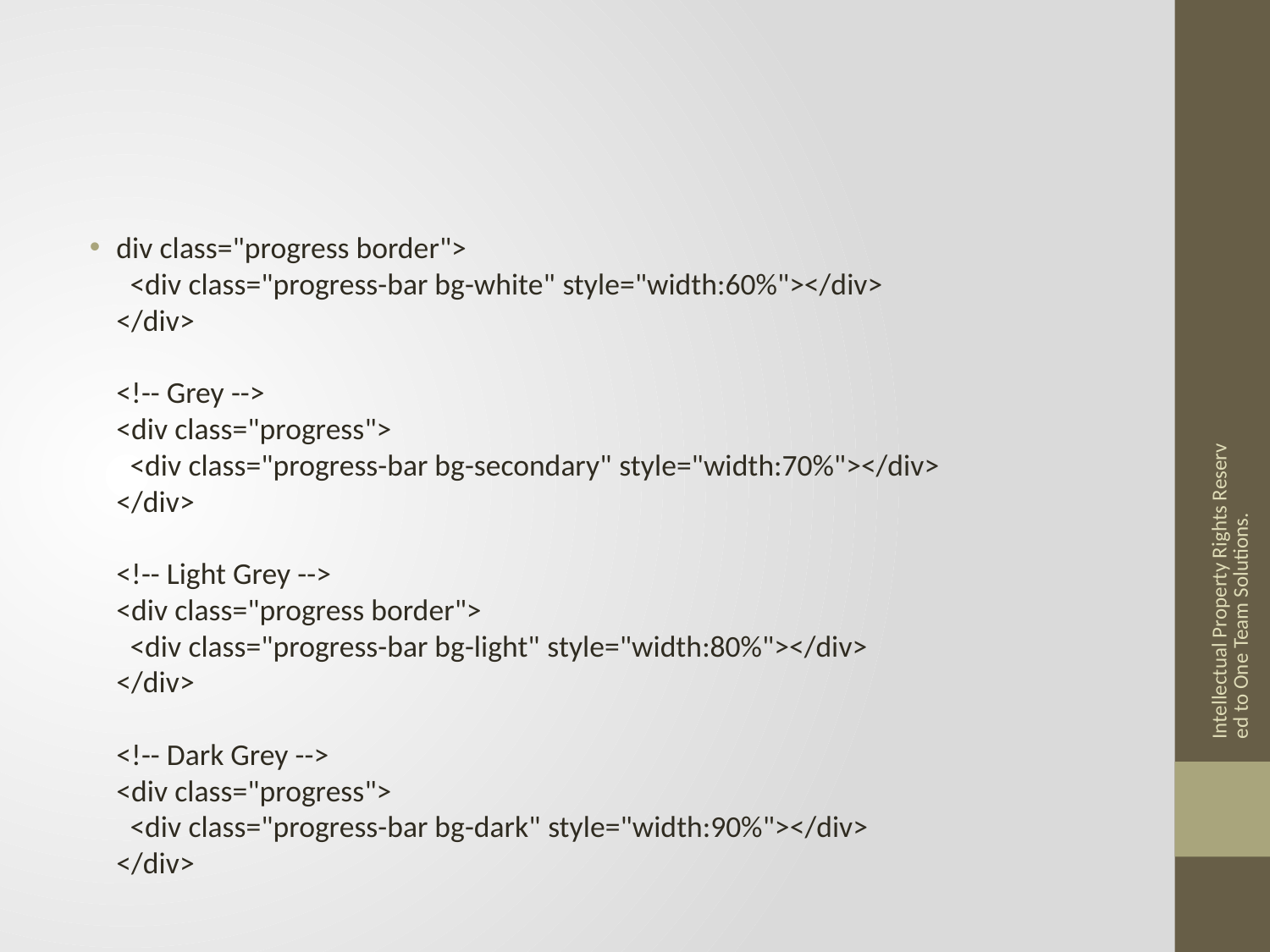

#
div class="progress border">
  <div class="progress-bar bg-white" style="width:60%"></div>
</div>
<!-- Grey -->
<div class="progress">
  <div class="progress-bar bg-secondary" style="width:70%"></div>
</div>
<!-- Light Grey -->
<div class="progress border">
  <div class="progress-bar bg-light" style="width:80%"></div>
</div>
<!-- Dark Grey -->
<div class="progress">
  <div class="progress-bar bg-dark" style="width:90%"></div>
</div>
Intellectual Property Rights Reserved to One Team Solutions.